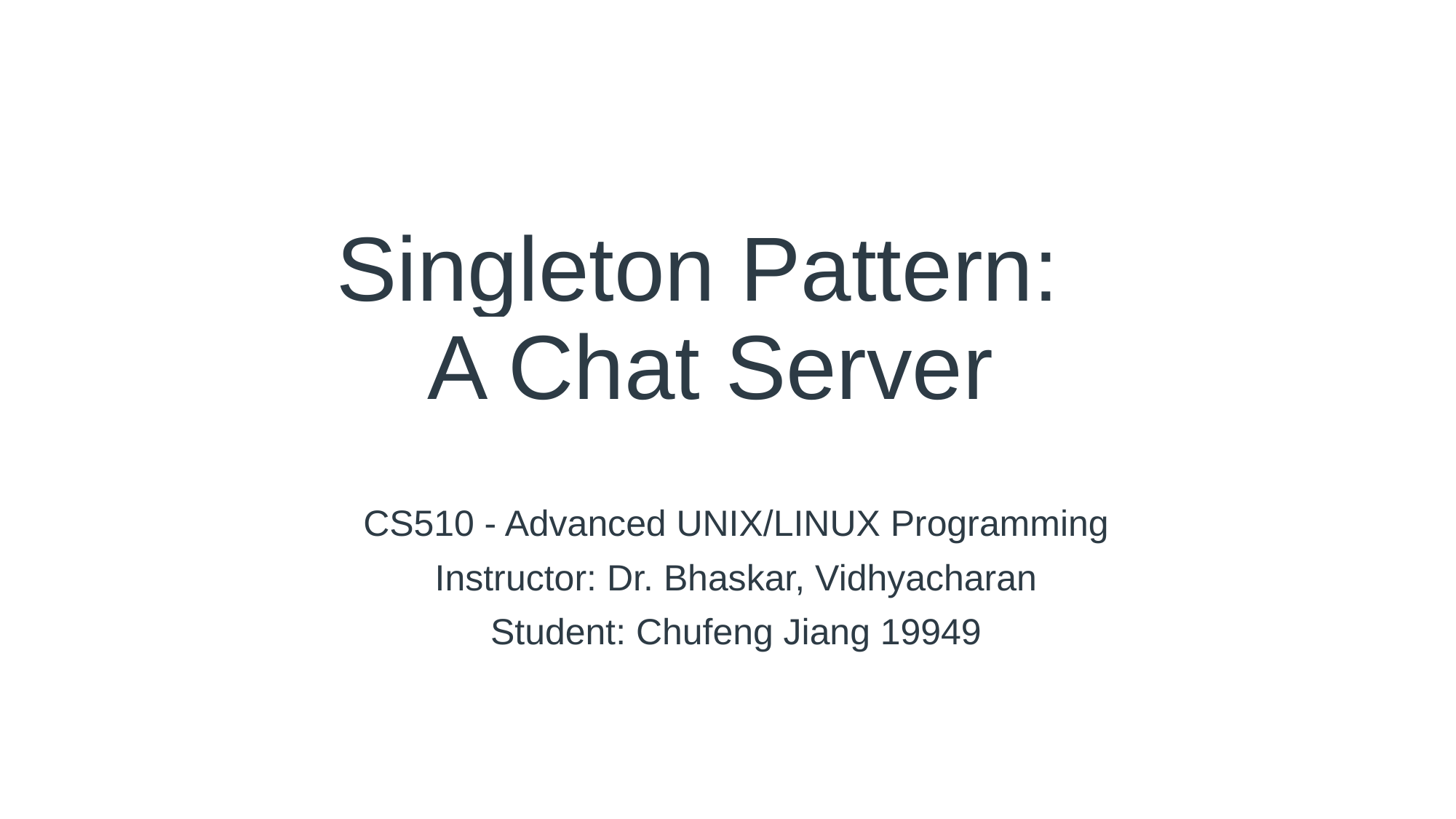

# Singleton Pattern: A Chat Server
CS510 - Advanced UNIX/LINUX Programming
Instructor: Dr. Bhaskar, Vidhyacharan
Student: Chufeng Jiang 19949